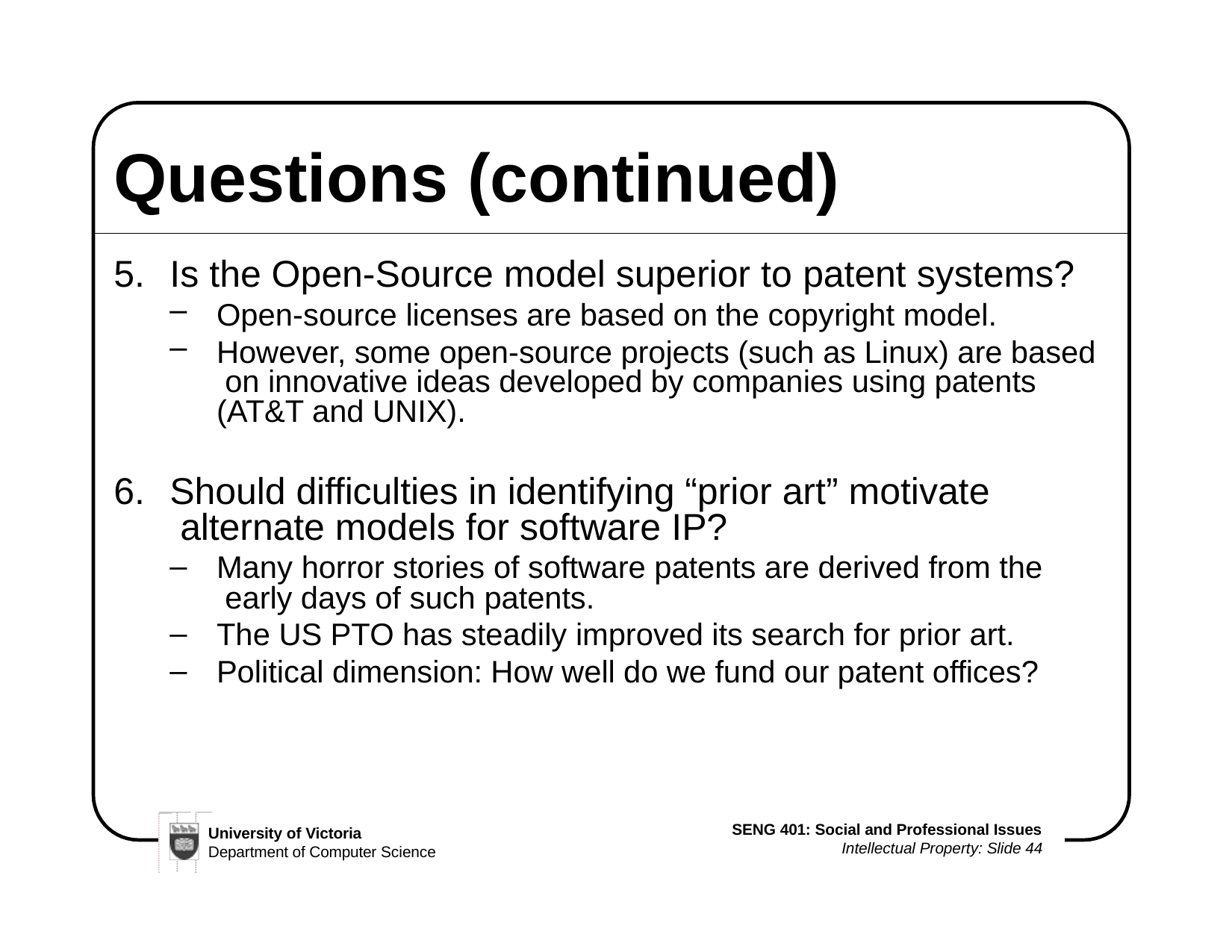

# Questions (continued)

Is the Open-Source model superior to patent systems?
Open-source licenses are based on the copyright model.
However, some open-source projects (such as Linux) are based  on innovative ideas developed by companies using patents  (AT&T and UNIX).

Should difficulties in identifying “prior art” motivate  alternate models for software IP?
Many horror stories of software patents are derived from the  early days of such patents.
The US PTO has steadily improved its search for prior art.
Political dimension: How well do we fund our patent offices?
SENG 401: Social and Professional Issues
Intellectual Property: Slide 44
University of Victoria
Department of Computer Science